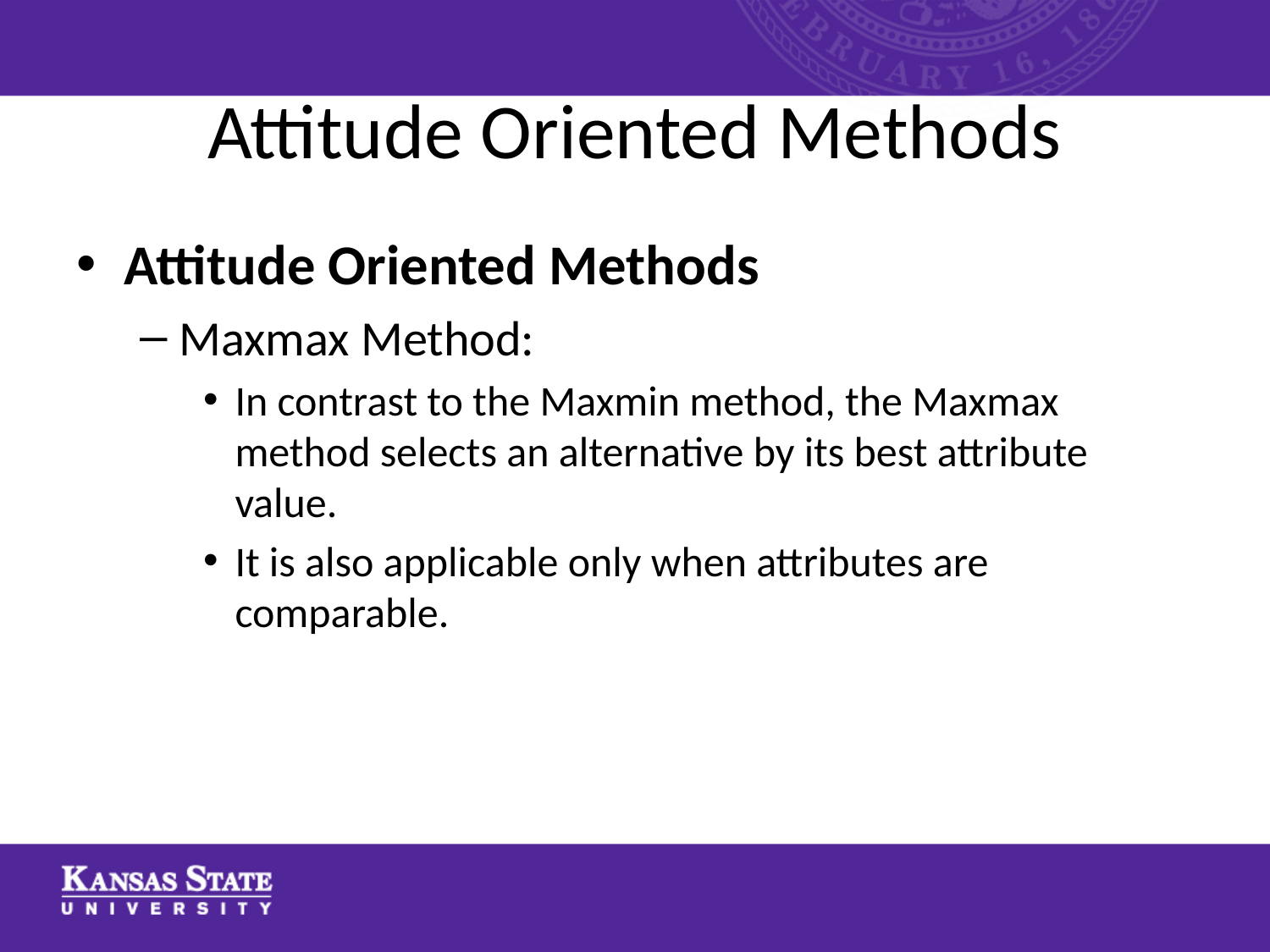

# Attitude Oriented Methods
Attitude Oriented Methods
Maxmax Method:
In contrast to the Maxmin method, the Maxmax method selects an alternative by its best attribute value.
It is also applicable only when attributes are comparable.